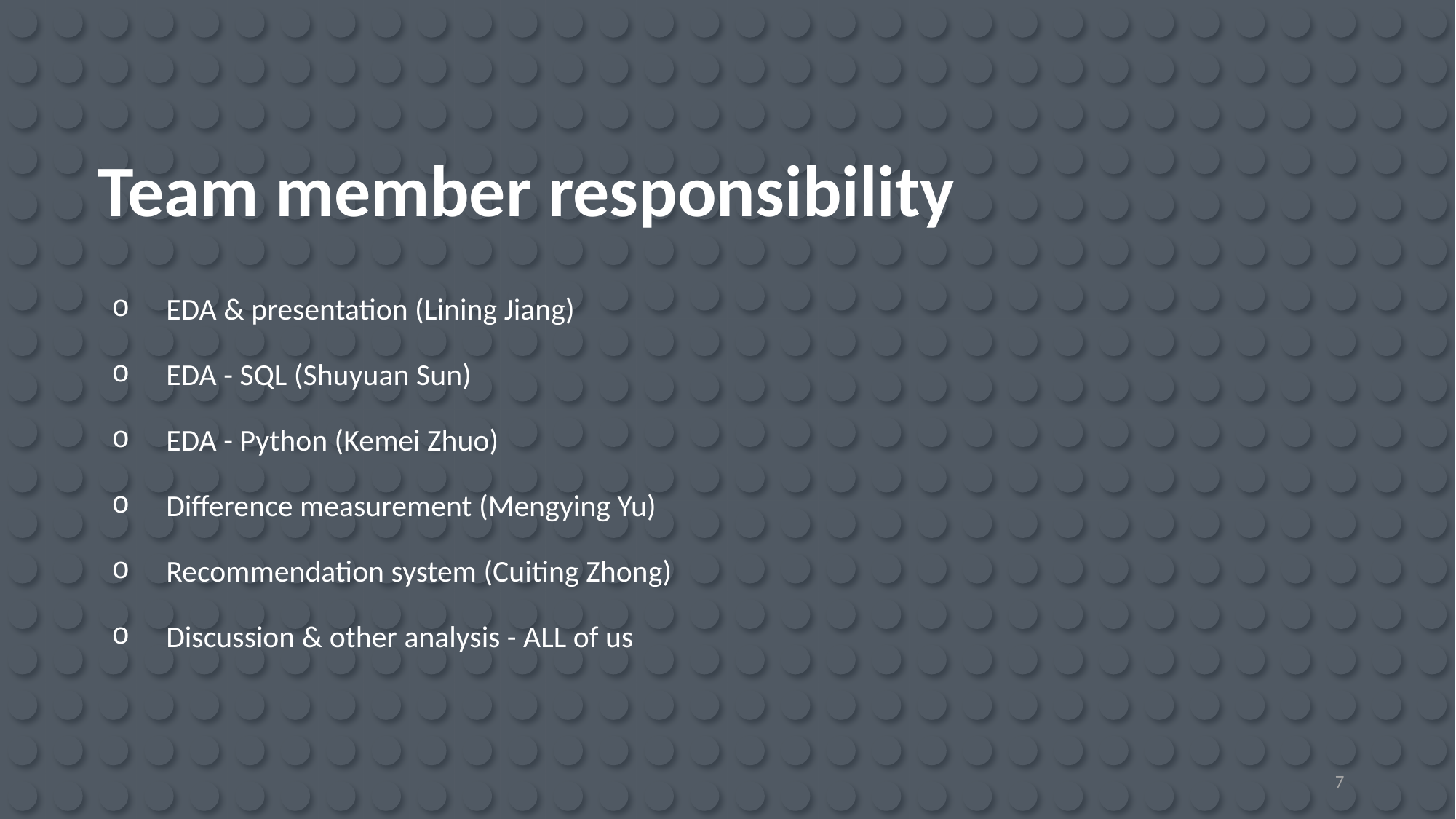

# Team member responsibility
EDA & presentation (Lining Jiang)

EDA - SQL (Shuyuan Sun)

EDA - Python (Kemei Zhuo)

Difference measurement (Mengying Yu)

Recommendation system (Cuiting Zhong)

Discussion & other analysis - ALL of us
7